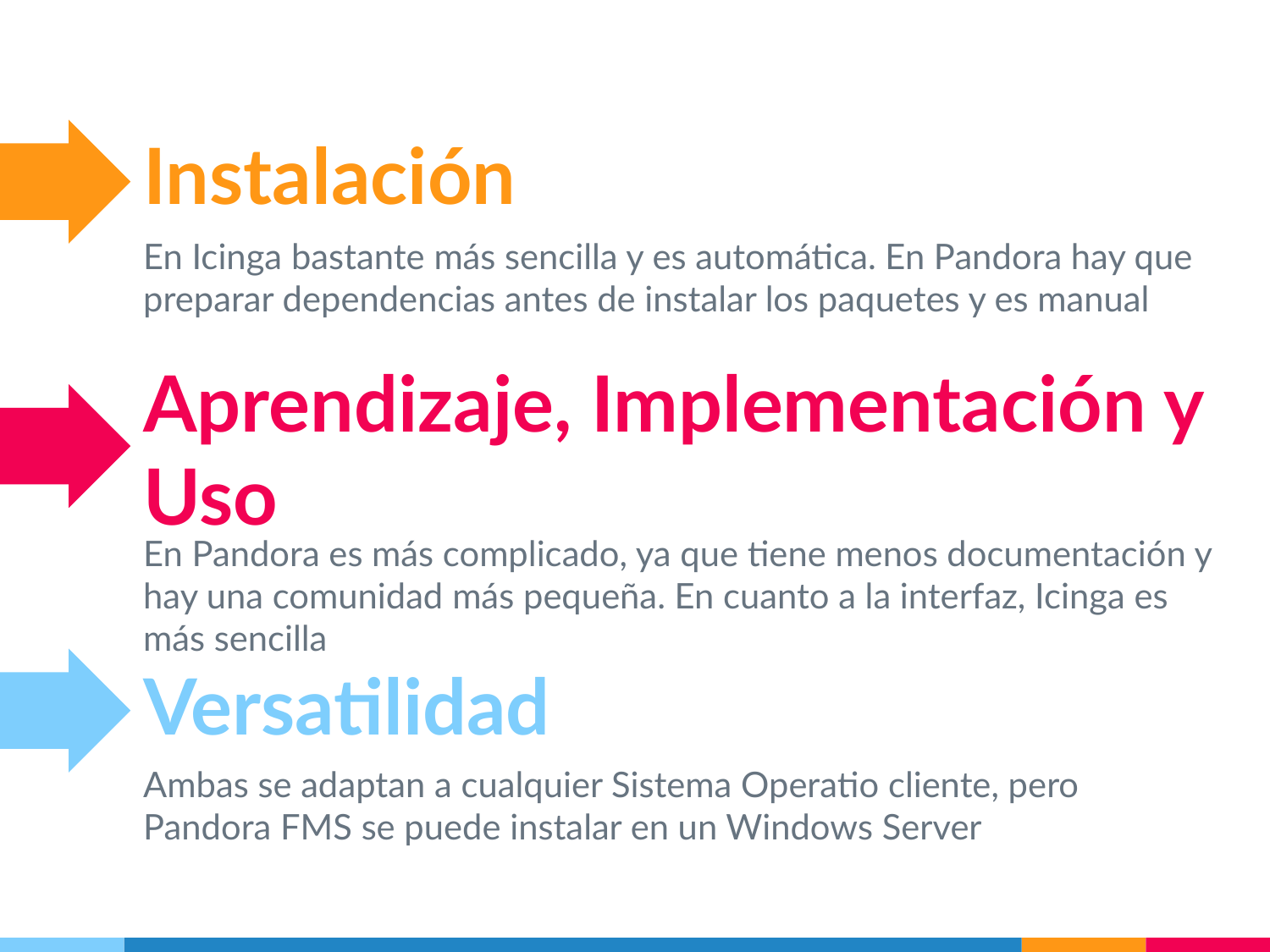

Instalación

En Icinga bastante más sencilla y es automática. En Pandora hay que preparar dependencias antes de instalar los paquetes y es manual

Aprendizaje, Implementación y Uso
En Pandora es más complicado, ya que tiene menos documentación y hay una comunidad más pequeña. En cuanto a la interfaz, Icinga es más sencilla
Versatilidad

Ambas se adaptan a cualquier Sistema Operatio cliente, pero Pandora FMS se puede instalar en un Windows Server